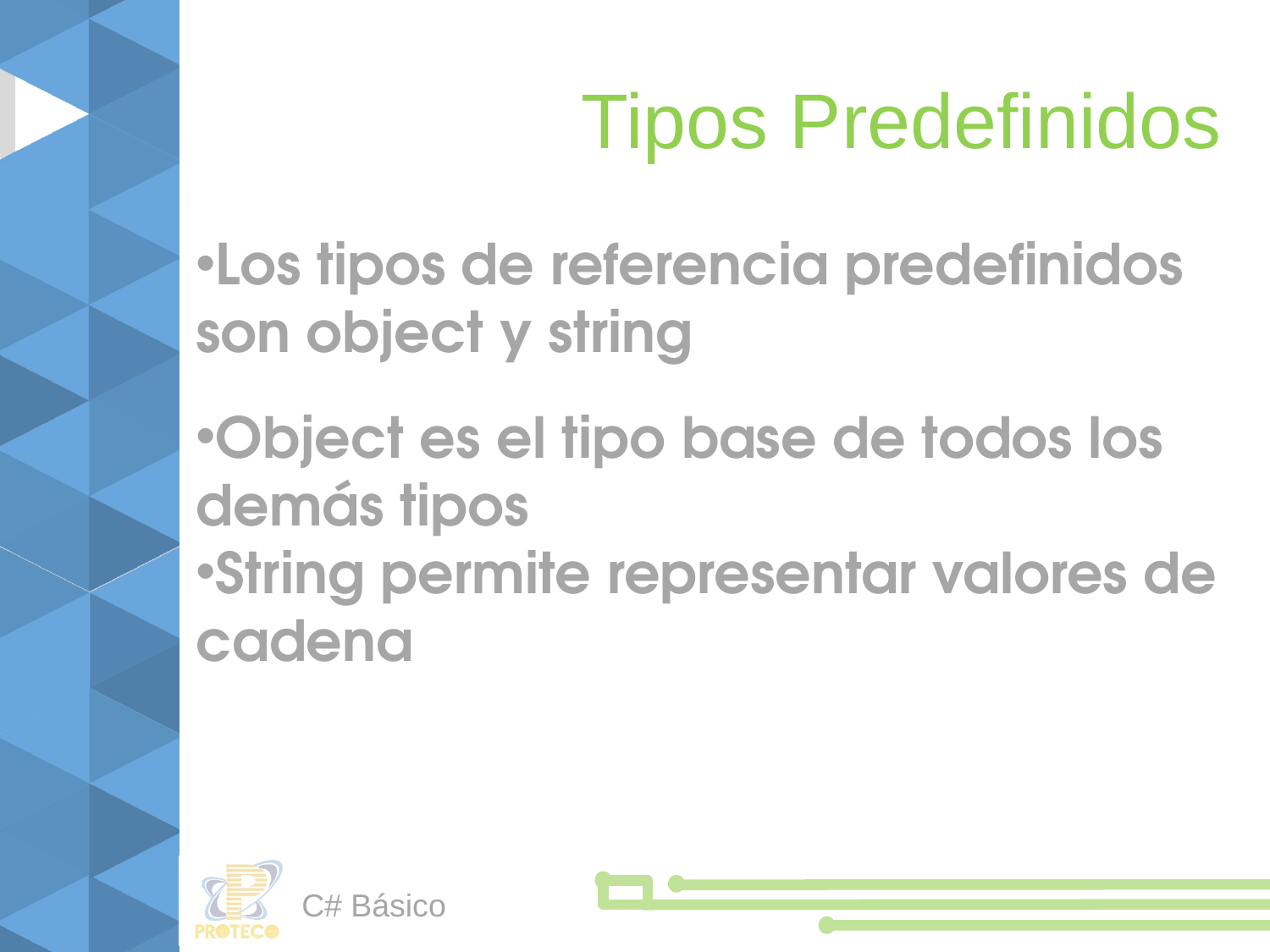

Tipos Predefinidos
Los tipos de referencia predefinidos son object y string

Object es el tipo base de todos los demás tipos
String permite representar valores de cadena